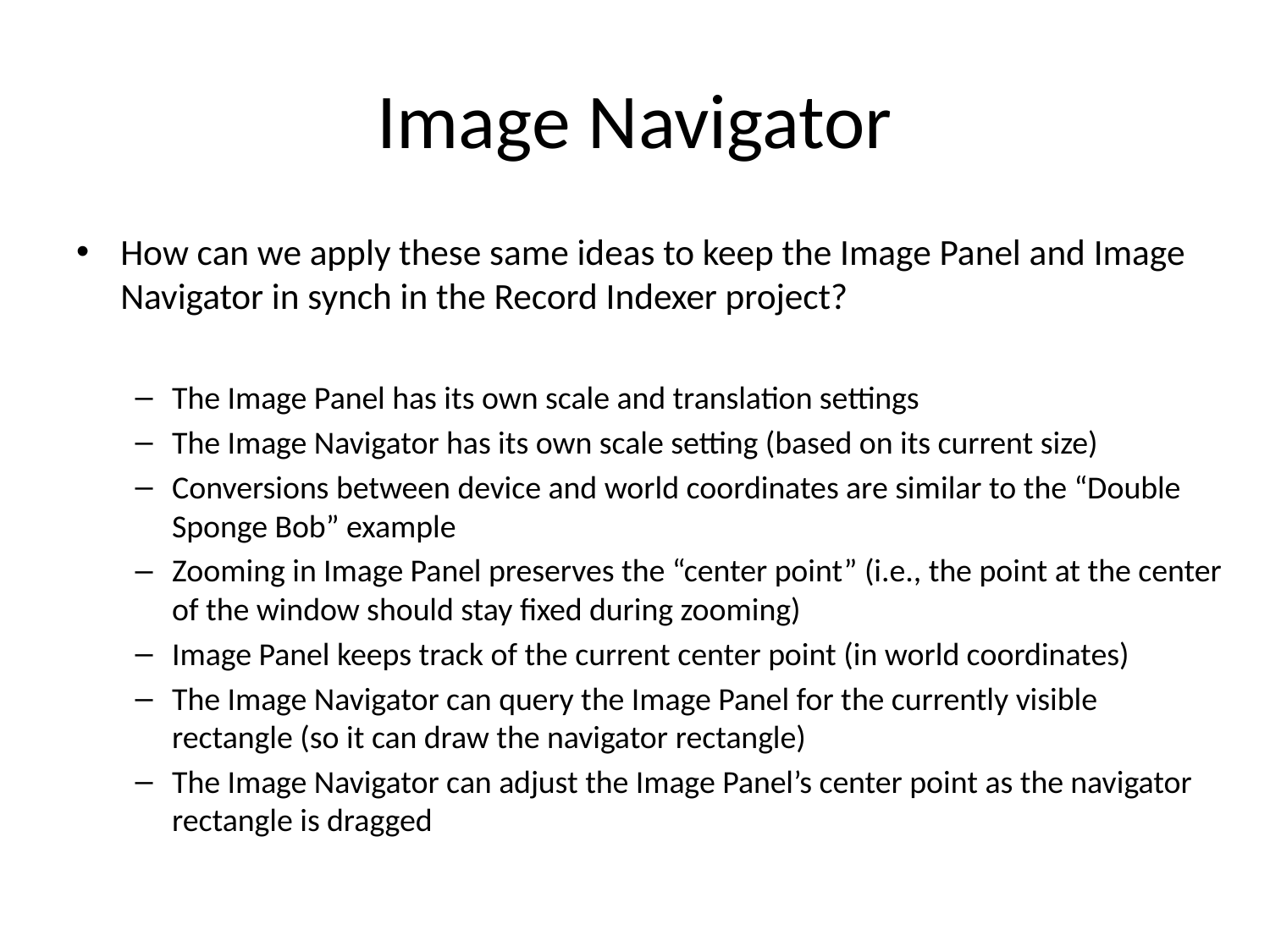

# Image Navigator
How can we apply these same ideas to keep the Image Panel and Image Navigator in synch in the Record Indexer project?

The Image Panel has its own scale and translation settings
The Image Navigator has its own scale setting (based on its current size)
Conversions between device and world coordinates are similar to the “Double Sponge Bob” example
Zooming in Image Panel preserves the “center point” (i.e., the point at the center of the window should stay fixed during zooming)
Image Panel keeps track of the current center point (in world coordinates)
The Image Navigator can query the Image Panel for the currently visible rectangle (so it can draw the navigator rectangle)
The Image Navigator can adjust the Image Panel’s center point as the navigator rectangle is dragged